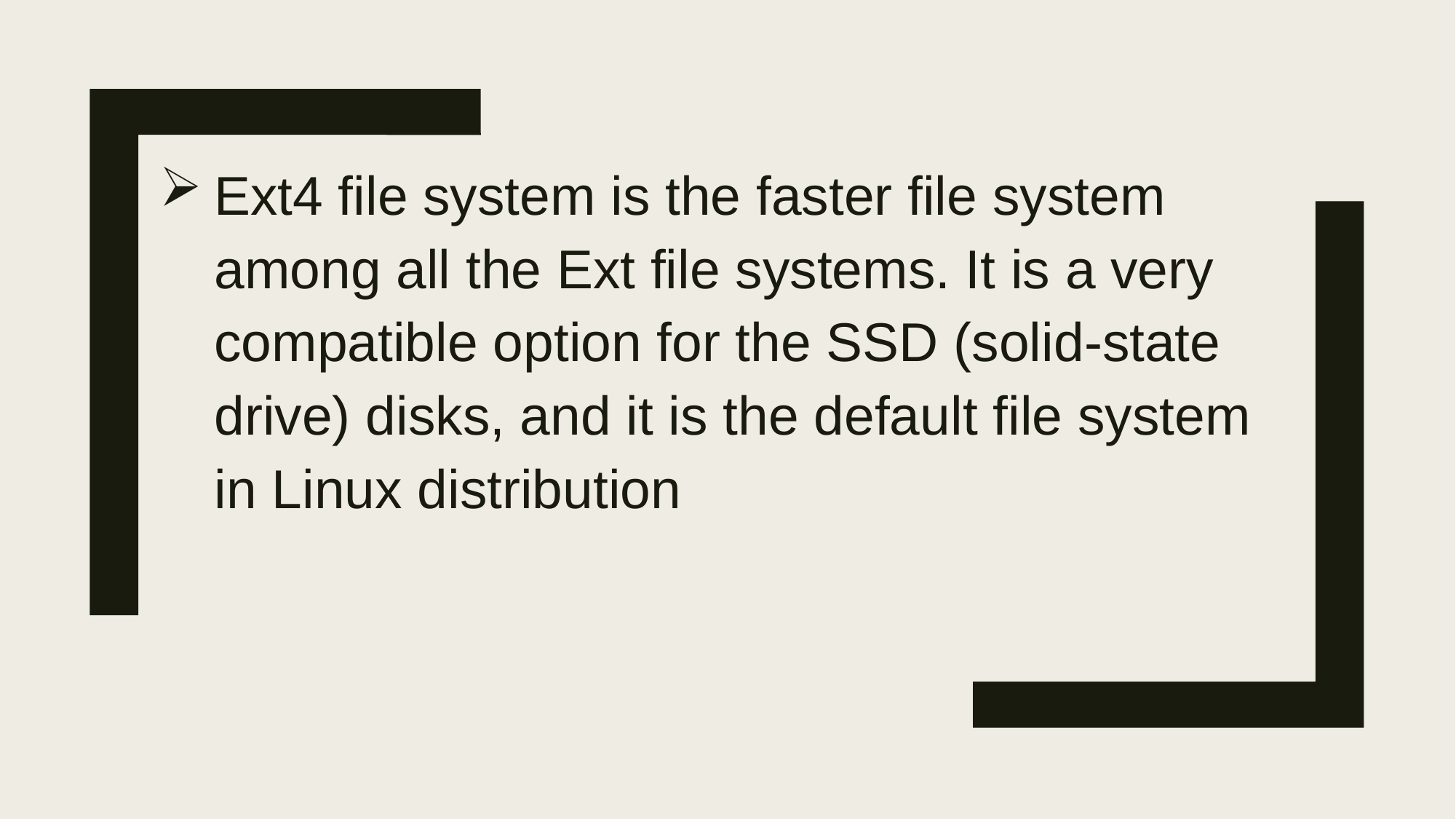

Ext4 file system is the faster file system among all the Ext file systems. It is a very compatible option for the SSD (solid-state drive) disks, and it is the default file system in Linux distribution
#